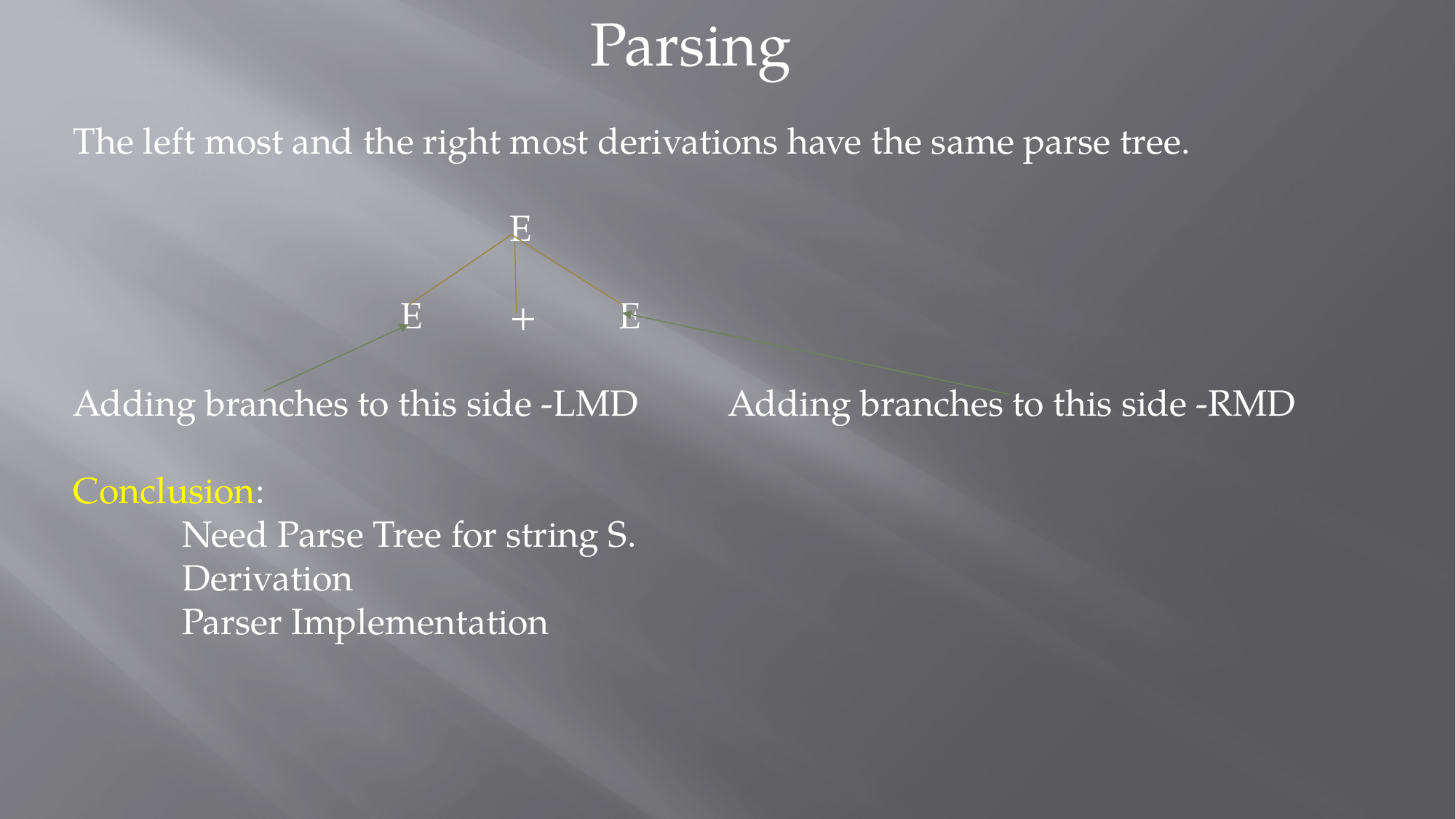

Parsing
The left most and the right most derivations have the same parse tree.

				E

			E	+	E

Adding branches to this side -LMD	Adding branches to this side -RMD

Conclusion:
	Need Parse Tree for string S.
	Derivation
	Parser Implementation